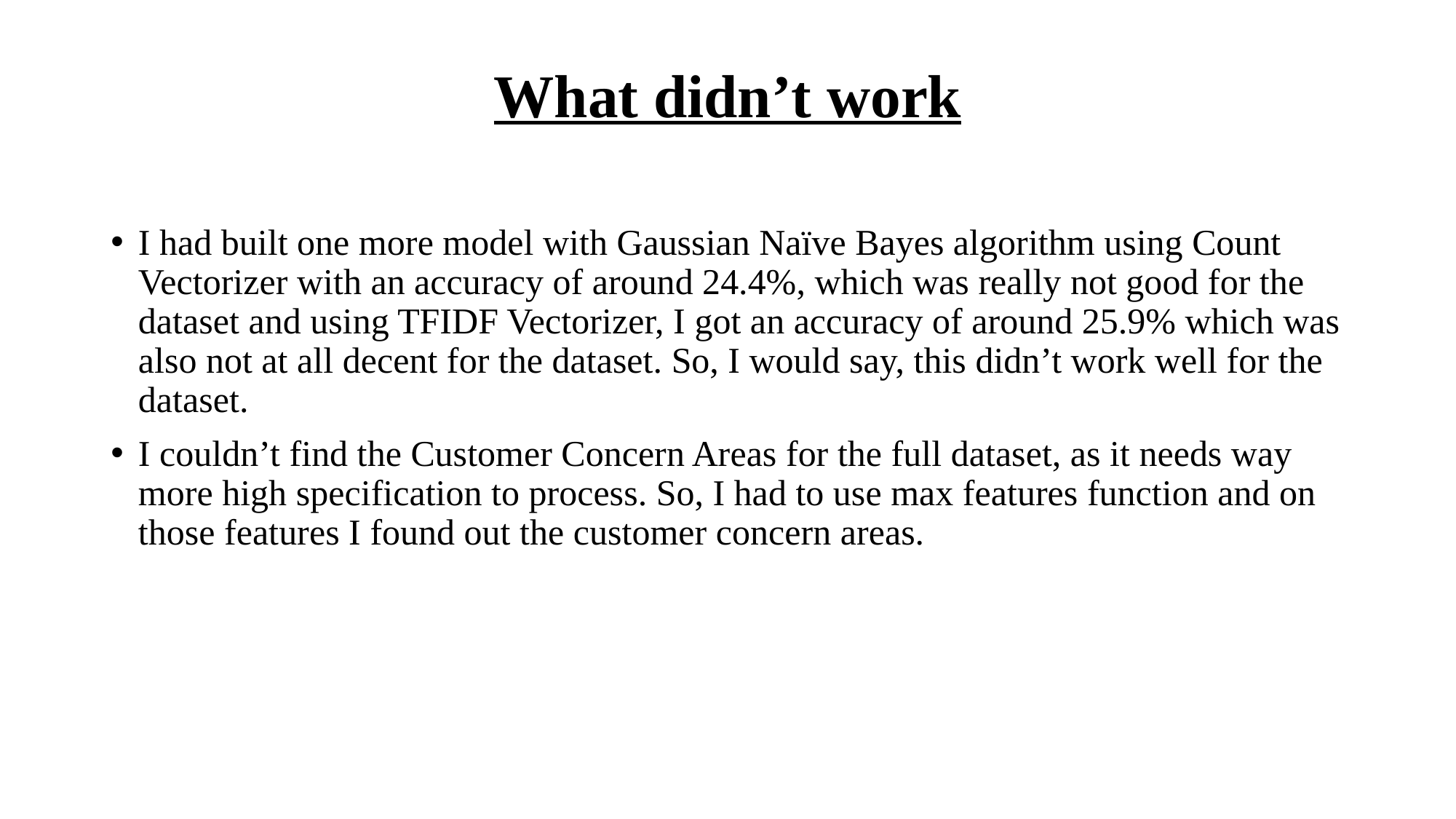

# What didn’t work
I had built one more model with Gaussian Naïve Bayes algorithm using Count Vectorizer with an accuracy of around 24.4%, which was really not good for the dataset and using TFIDF Vectorizer, I got an accuracy of around 25.9% which was also not at all decent for the dataset. So, I would say, this didn’t work well for the dataset.
I couldn’t find the Customer Concern Areas for the full dataset, as it needs way more high specification to process. So, I had to use max features function and on those features I found out the customer concern areas.